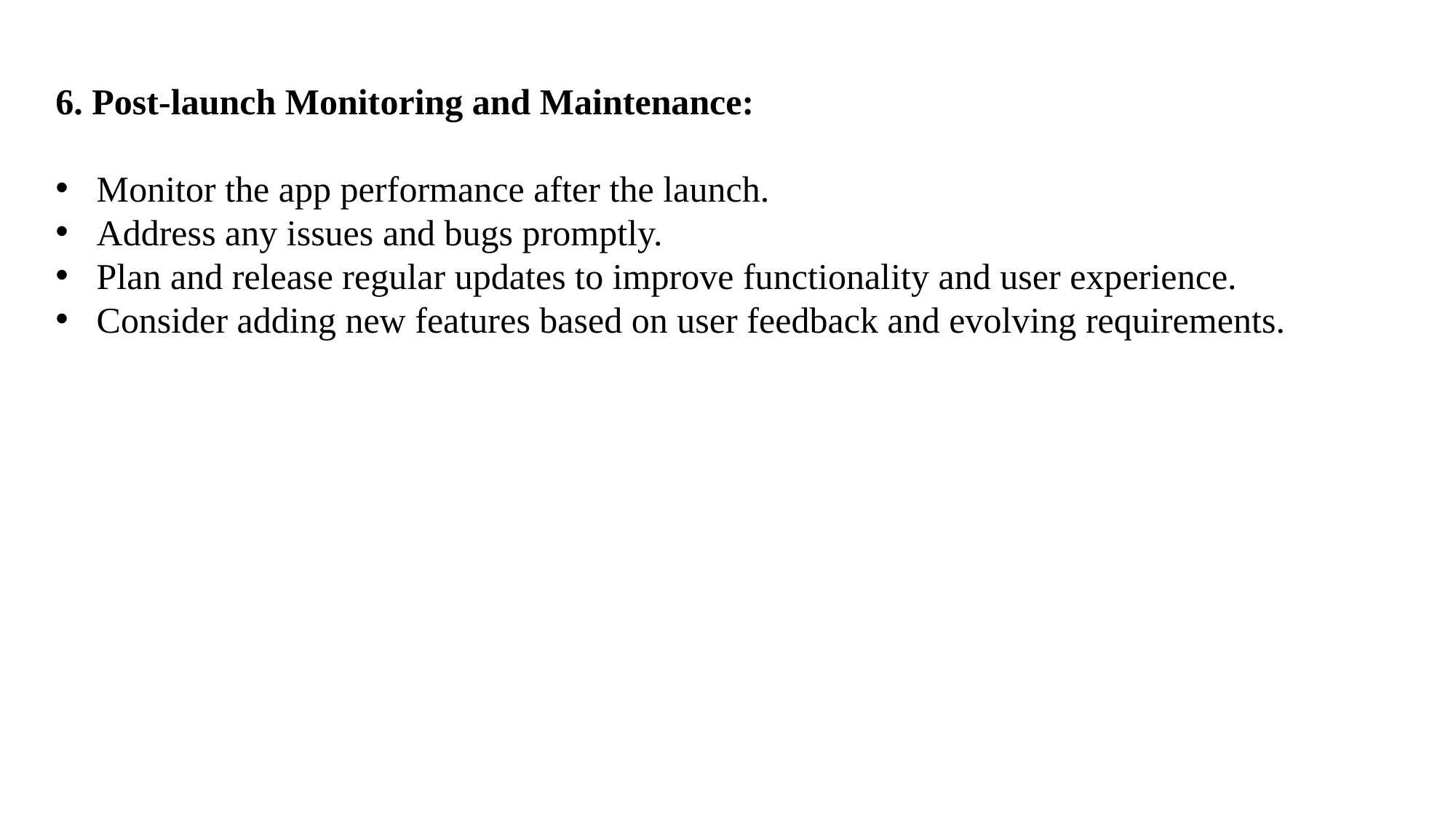

6. Post-launch Monitoring and Maintenance:

Monitor the app performance after the launch.
Address any issues and bugs promptly.
Plan and release regular updates to improve functionality and user experience.
Consider adding new features based on user feedback and evolving requirements.